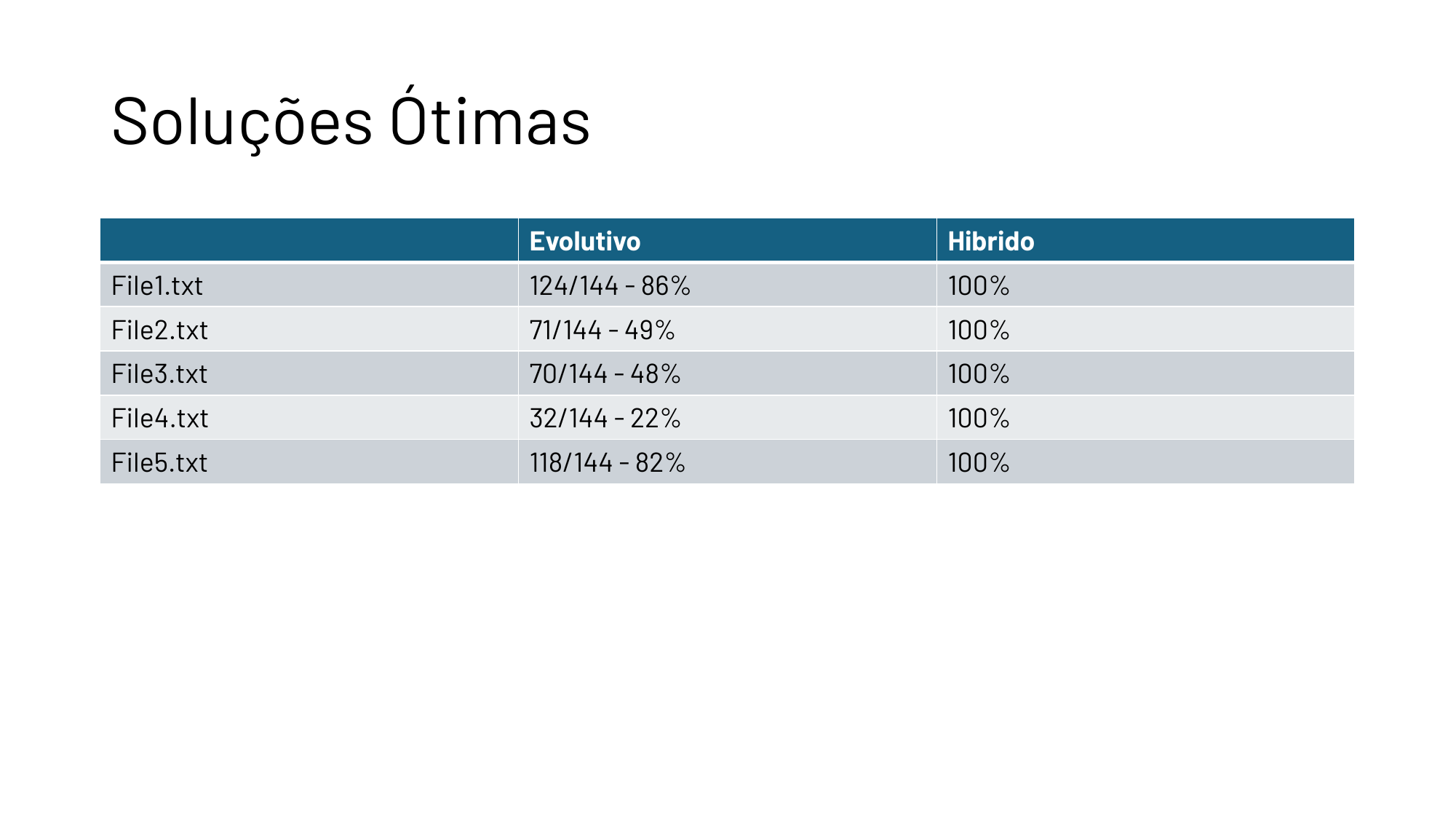

# Soluções Ótimas
|  | Evolutivo | Hibrido |
| --- | --- | --- |
| File1.txt | 124/144 - 86% | 100% |
| File2.txt | 71/144 - 49% | 100% |
| File3.txt | 70/144 - 48% | 100% |
| File4.txt | 32/144 - 22% | 100% |
| File5.txt | 118/144 - 82% | 100% |